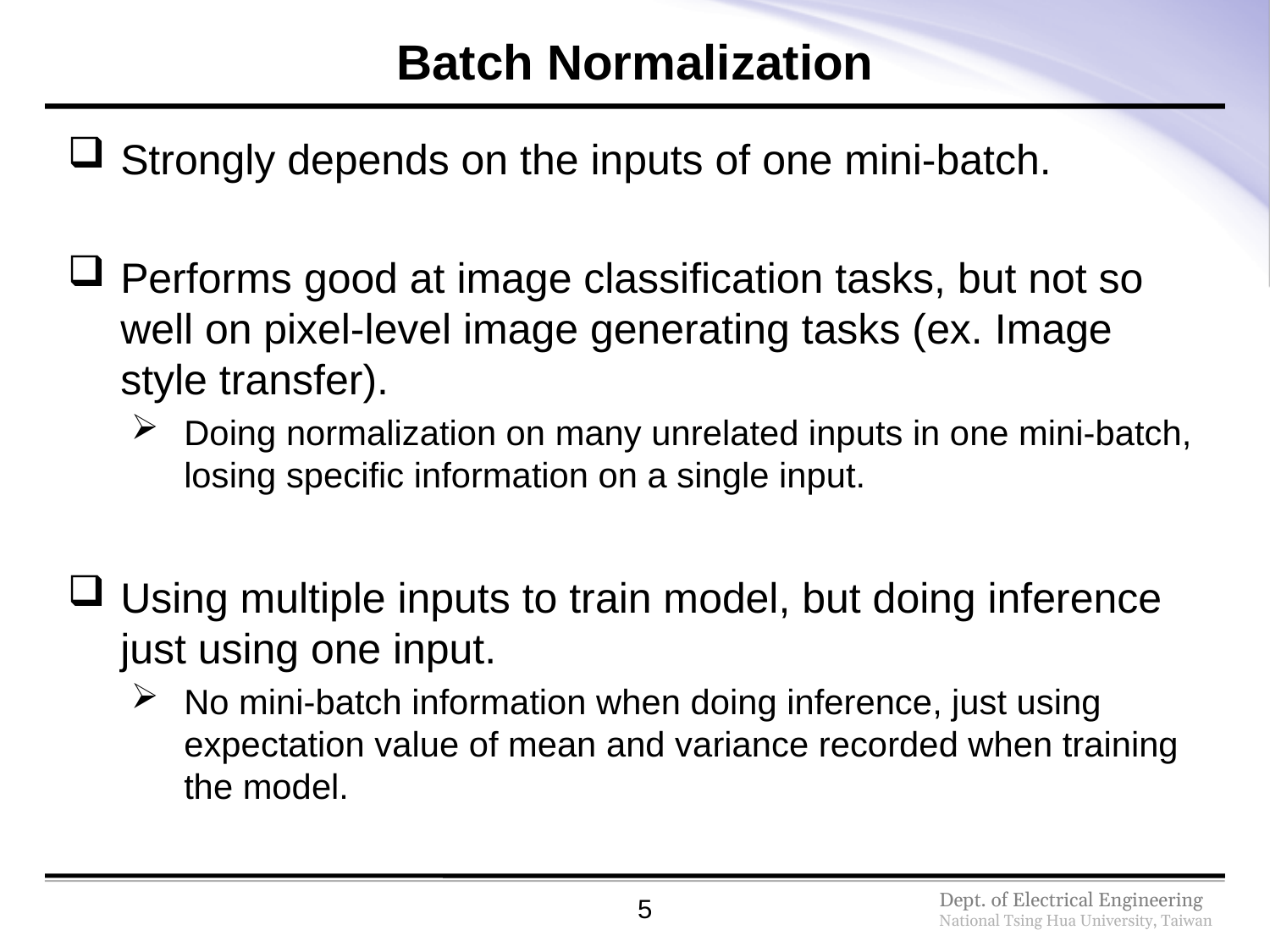

# Batch Normalization
Strongly depends on the inputs of one mini-batch.

Performs good at image classification tasks, but not so well on pixel-level image generating tasks (ex. Image style transfer).
Doing normalization on many unrelated inputs in one mini-batch, losing specific information on a single input.

Using multiple inputs to train model, but doing inference just using one input.
No mini-batch information when doing inference, just using expectation value of mean and variance recorded when training the model.
5